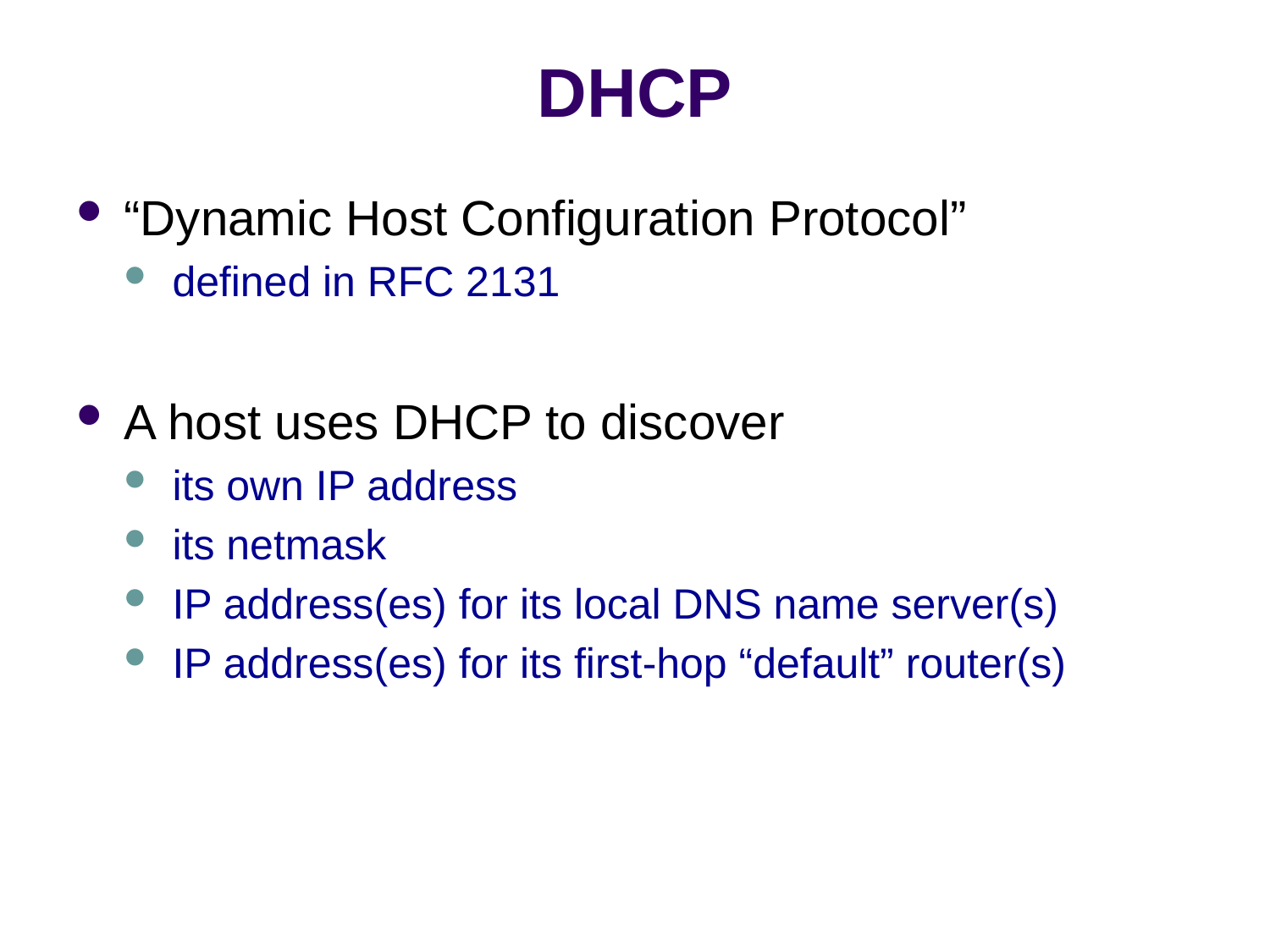

# DHCP
“Dynamic Host Configuration Protocol”
defined in RFC 2131

A host uses DHCP to discover
its own IP address
its netmask
IP address(es) for its local DNS name server(s)
IP address(es) for its first-hop “default” router(s)